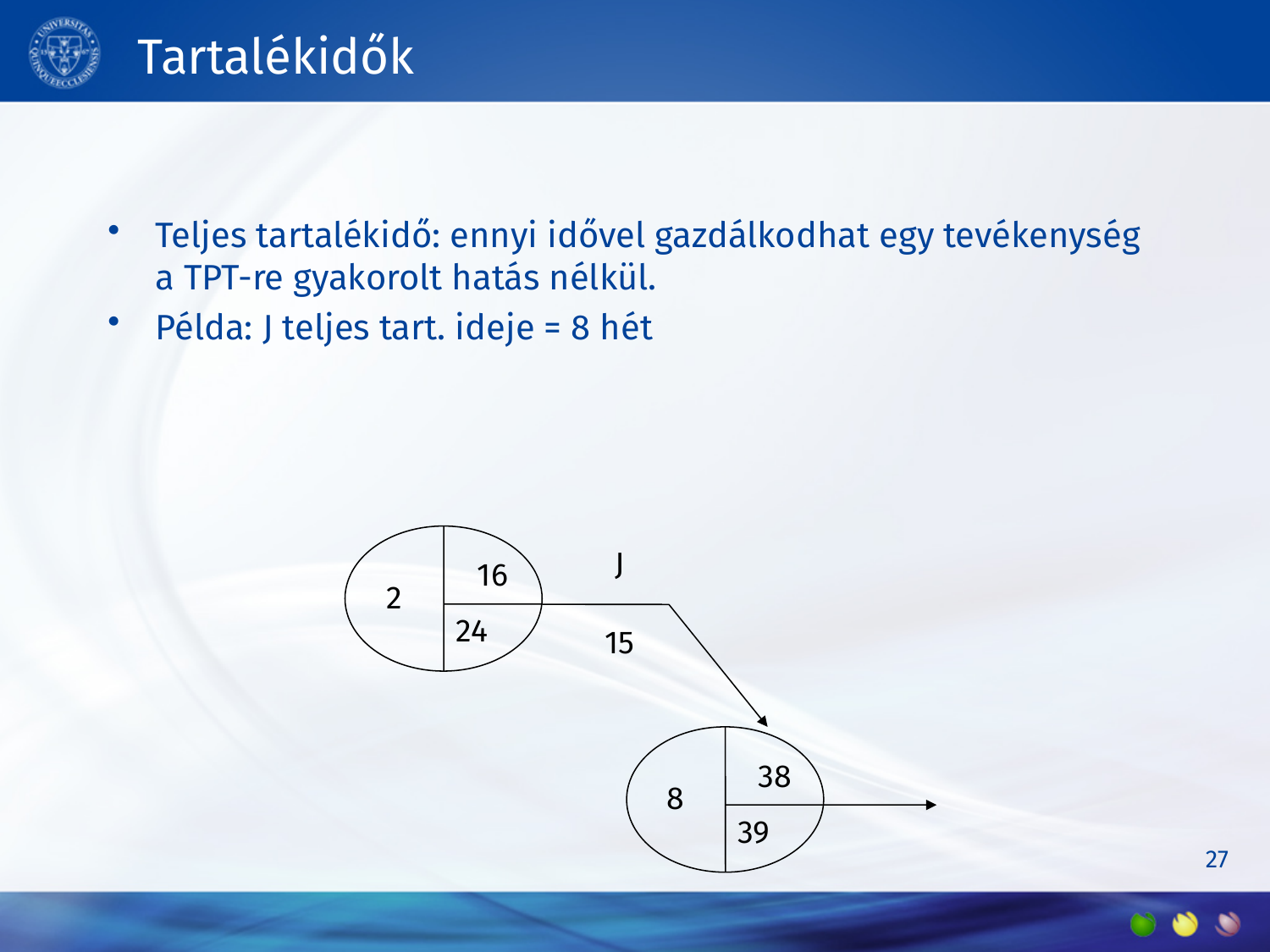

# Tartalékidők
Teljes tartalékidő: ennyi idővel gazdálkodhat egy tevékenység a TPT-re gyakorolt hatás nélkül.
Példa: J teljes tart. ideje = 8 hét

J
16
2

24

15

38
8

39
27